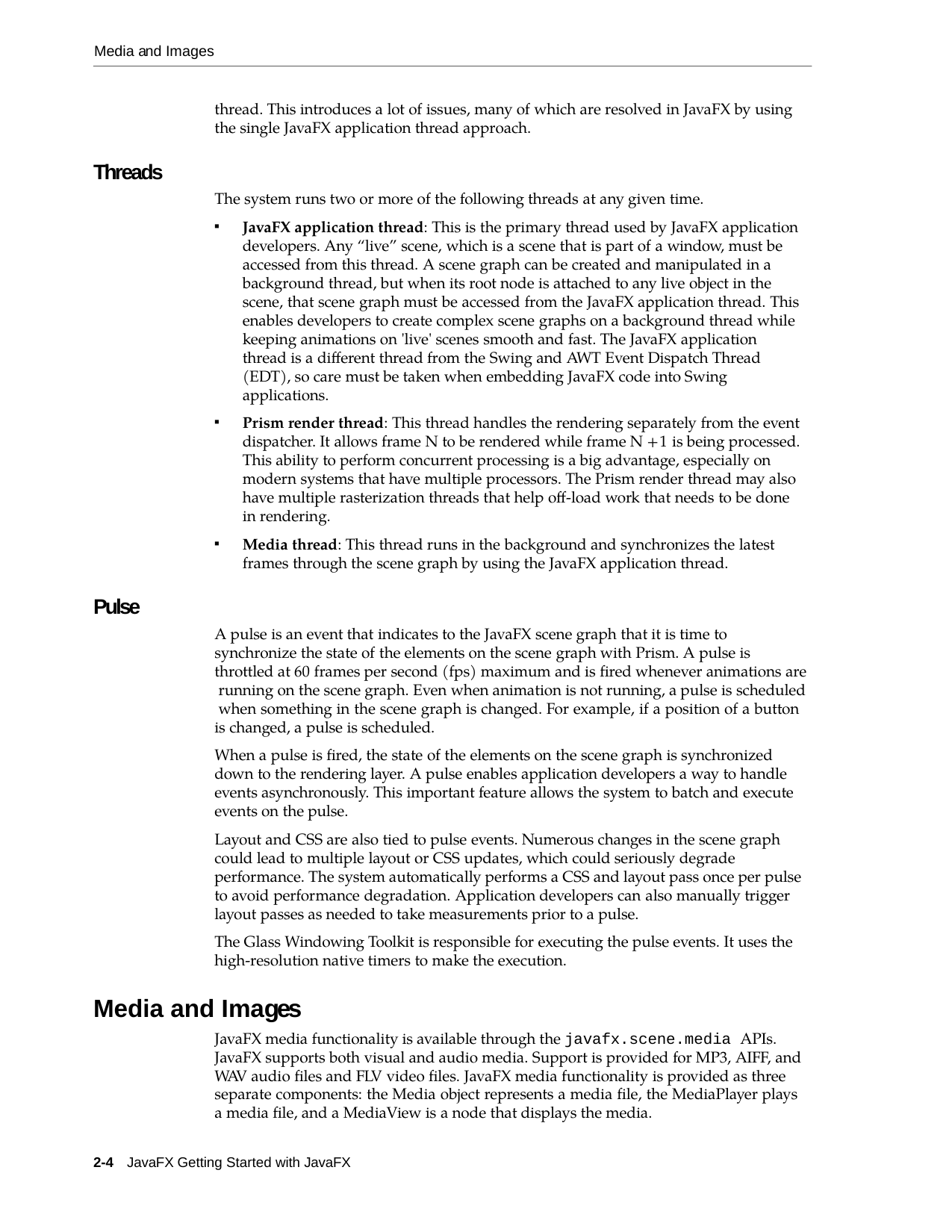

Media and Images

thread. This introduces a lot of issues, many of which are resolved in JavaFX by using  the single JavaFX application thread approach.

Threads
The system runs two or more of the following threads at any given time.
JavaFX application thread: This is the primary thread used by JavaFX application  developers. Any “live” scene, which is a scene that is part of a window, must be  accessed from this thread. A scene graph can be created and manipulated in a  background thread, but when its root node is attached to any live object in the  scene, that scene graph must be accessed from the JavaFX application thread. This  enables developers to create complex scene graphs on a background thread while  keeping animations on 'live' scenes smooth and fast. The JavaFX application  thread is a different thread from the Swing and AWT Event Dispatch Thread  (EDT), so care must be taken when embedding JavaFX code into Swing  applications.
Prism render thread: This thread handles the rendering separately from the event  dispatcher. It allows frame N to be rendered while frame N +1 is being processed.  This ability to perform concurrent processing is a big advantage, especially on  modern systems that have multiple processors. The Prism render thread may also  have multiple rasterization threads that help off-load work that needs to be done  in rendering.
Media thread: This thread runs in the background and synchronizes the latest  frames through the scene graph by using the JavaFX application thread.

Pulse
A pulse is an event that indicates to the JavaFX scene graph that it is time to  synchronize the state of the elements on the scene graph with Prism. A pulse is  throttled at 60 frames per second (fps) maximum and is fired whenever animations are  running on the scene graph. Even when animation is not running, a pulse is scheduled  when something in the scene graph is changed. For example, if a position of a button  is changed, a pulse is scheduled.
When a pulse is fired, the state of the elements on the scene graph is synchronized  down to the rendering layer. A pulse enables application developers a way to handle  events asynchronously. This important feature allows the system to batch and execute  events on the pulse.
Layout and CSS are also tied to pulse events. Numerous changes in the scene graph  could lead to multiple layout or CSS updates, which could seriously degrade  performance. The system automatically performs a CSS and layout pass once per pulse  to avoid performance degradation. Application developers can also manually trigger  layout passes as needed to take measurements prior to a pulse.
The Glass Windowing Toolkit is responsible for executing the pulse events. It uses the  high-resolution native timers to make the execution.

Media and Images
JavaFX media functionality is available through the javafx.scene.media APIs.  JavaFX supports both visual and audio media. Support is provided for MP3, AIFF, and  WAV audio files and FLV video files. JavaFX media functionality is provided as three  separate components: the Media object represents a media file, the MediaPlayer plays  a media file, and a MediaView is a node that displays the media.

2-4 JavaFX Getting Started with JavaFX